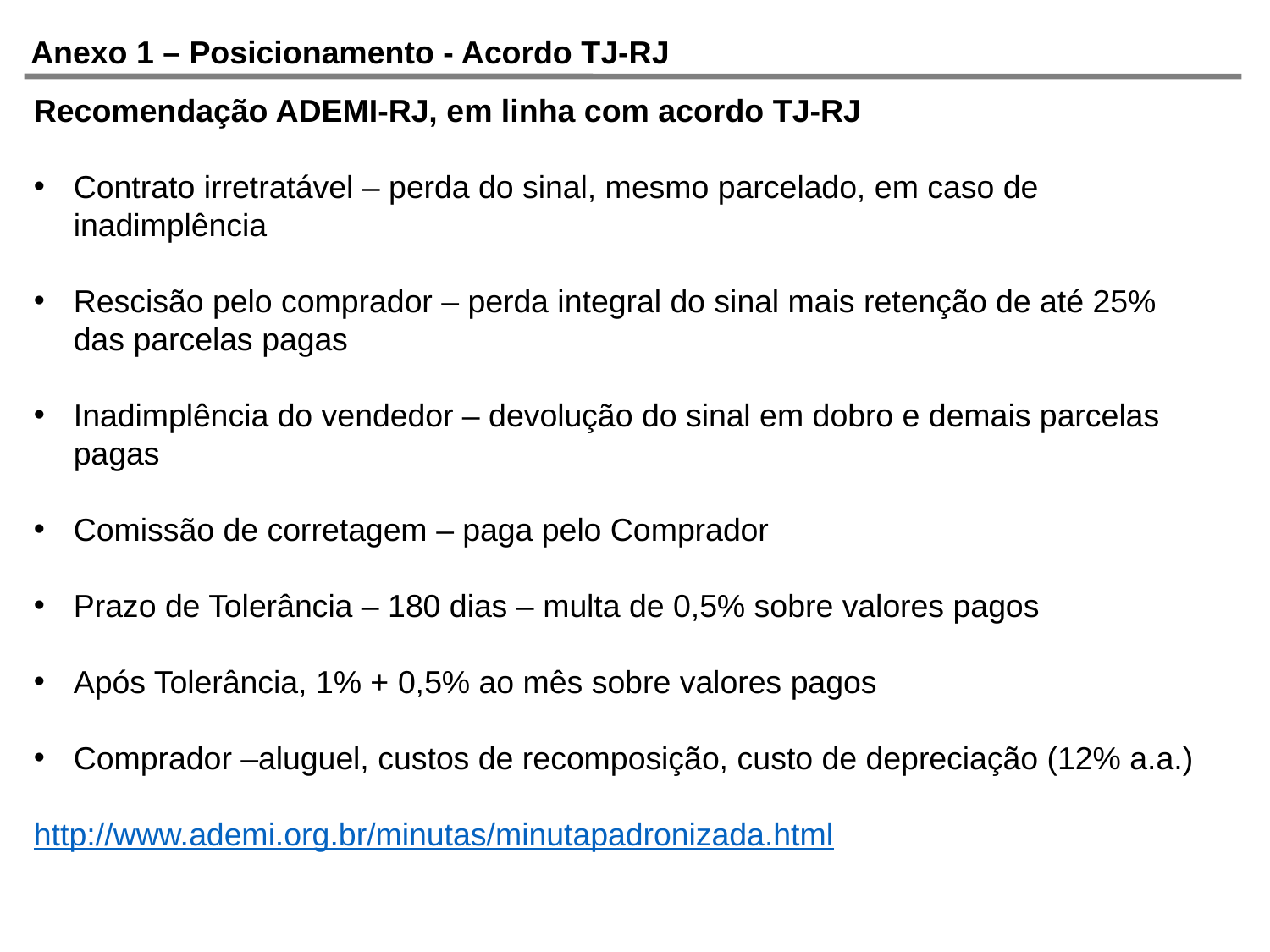

# Anexo 1 – Posicionamento - Acordo TJ-RJ

Recomendação ADEMI-RJ, em linha com acordo TJ-RJ

Contrato irretratável – perda do sinal, mesmo parcelado, em caso de inadimplência

Rescisão pelo comprador – perda integral do sinal mais retenção de até 25% das parcelas pagas

Inadimplência do vendedor – devolução do sinal em dobro e demais parcelas pagas

Comissão de corretagem – paga pelo Comprador

Prazo de Tolerância – 180 dias – multa de 0,5% sobre valores pagos

Após Tolerância, 1% + 0,5% ao mês sobre valores pagos

Comprador –aluguel, custos de recomposição, custo de depreciação (12% a.a.)

http://www.ademi.org.br/minutas/minutapadronizada.html